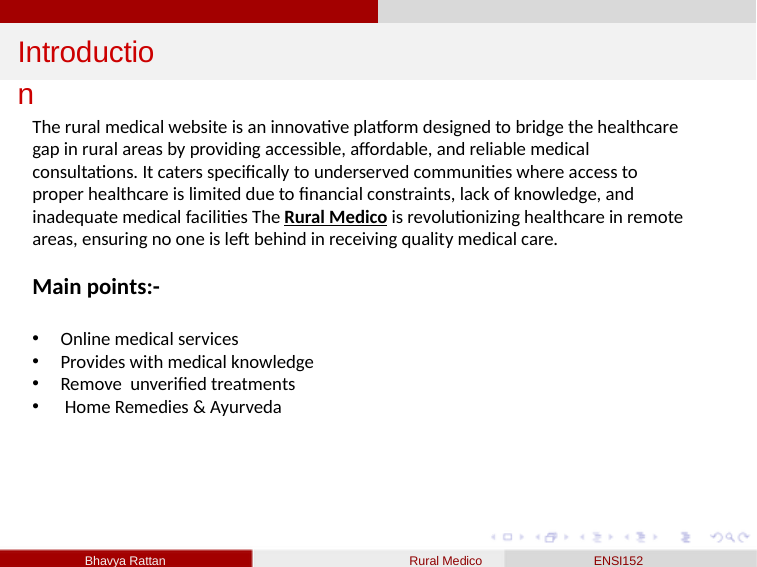

Introduction
The rural medical website is an innovative platform designed to bridge the healthcare gap in rural areas by providing accessible, affordable, and reliable medical consultations. It caters specifically to underserved communities where access to proper healthcare is limited due to financial constraints, lack of knowledge, and inadequate medical facilities The Rural Medico is revolutionizing healthcare in remote areas, ensuring no one is left behind in receiving quality medical care.

Main points:-

Online medical services
Provides with medical knowledge
Remove  unverified treatments
 Home Remedies & Ayurveda

                      Bhavya Rattan                                                                        Rural Medico                                 ENSI152                                             2/10